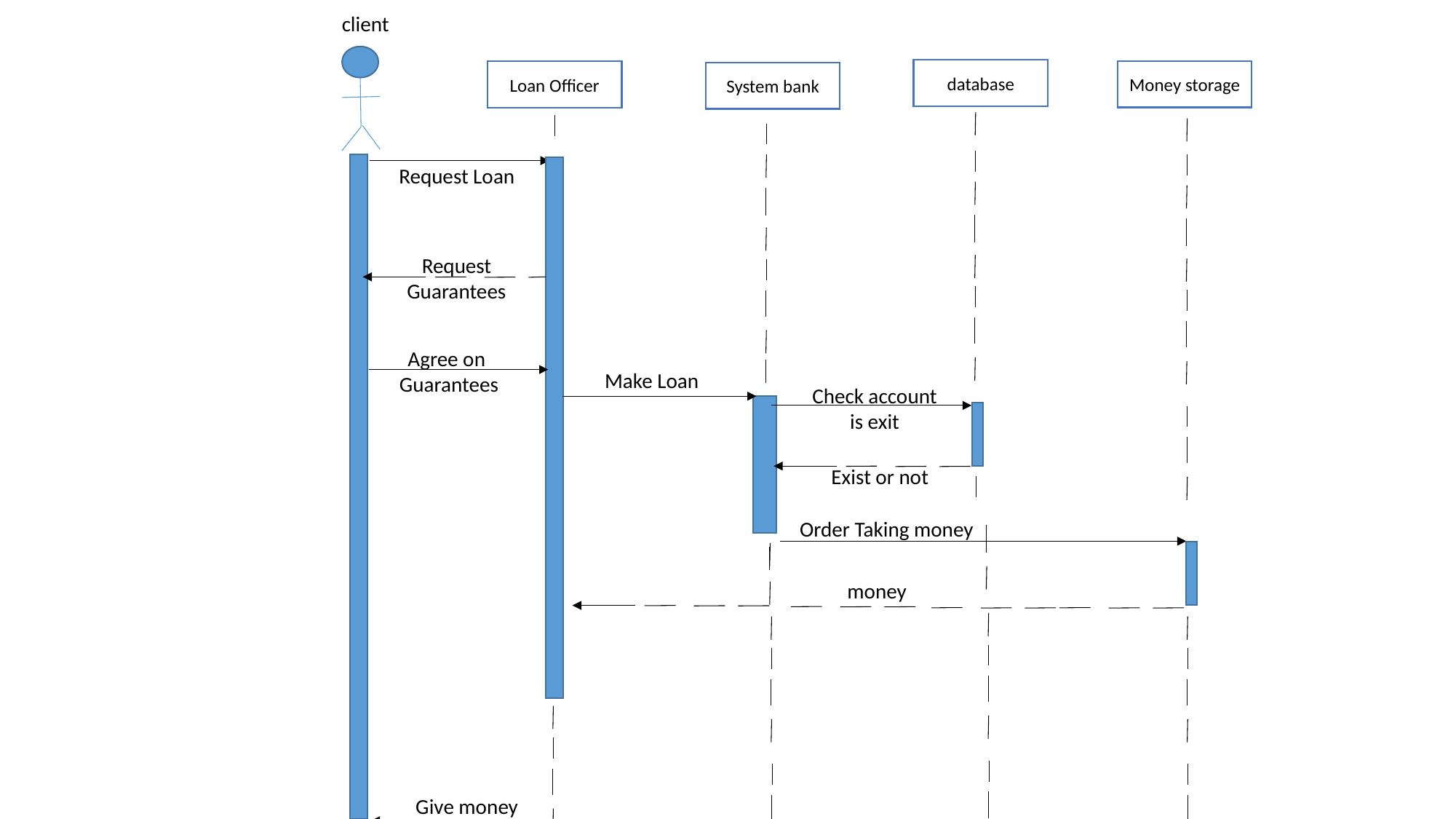

client

database
Money storage
Loan Officer
System bank

Request Loan

Request Guarantees
Agree on
Guarantees
Make Loan
Check account is exit

Exist or not
Order Taking money

money
Give money